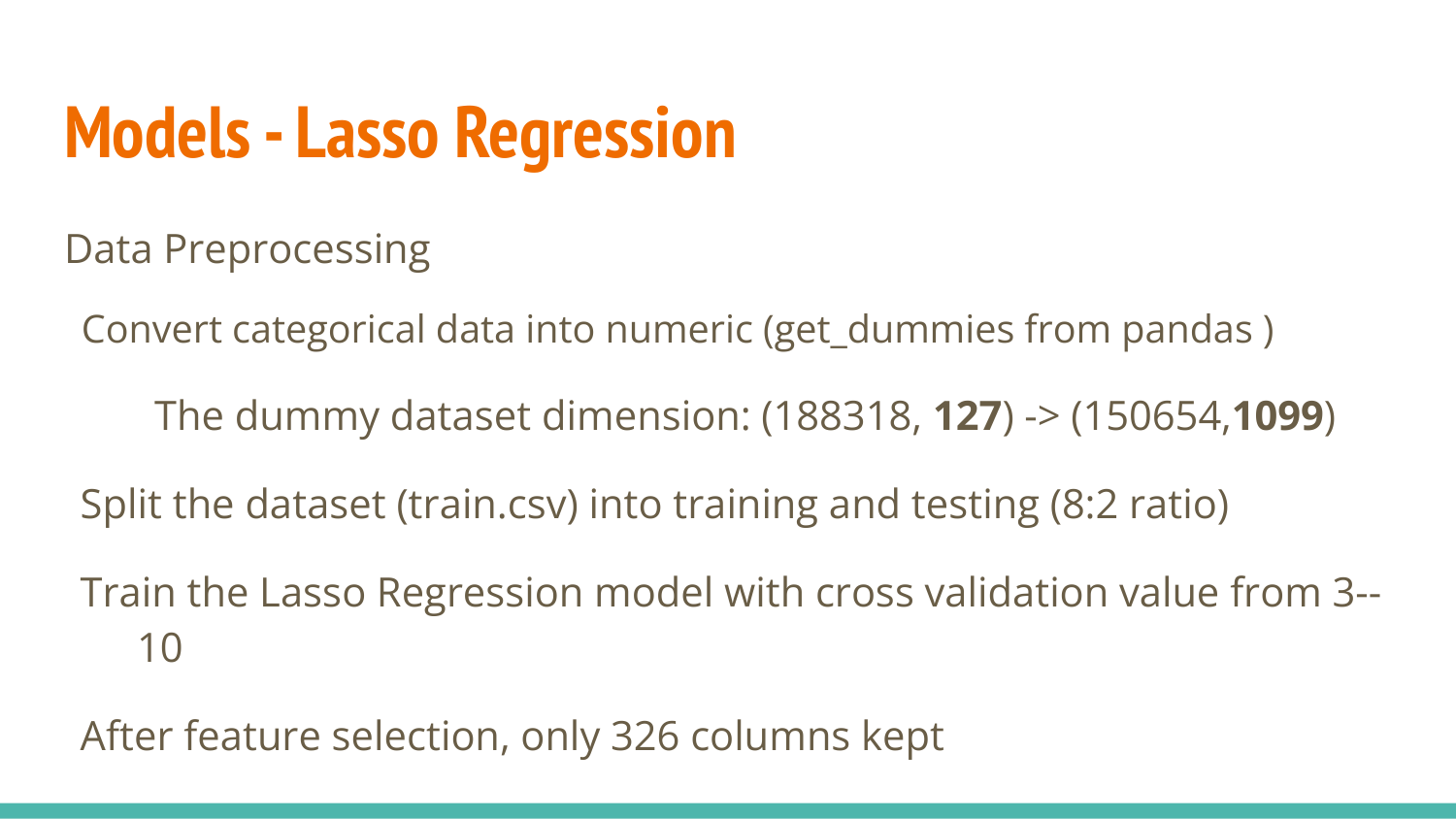

# Models - Lasso Regression
Data Preprocessing
Convert categorical data into numeric (get_dummies from pandas )
       The dummy dataset dimension: (188318, 127) -> (150654,1099)
Split the dataset (train.csv) into training and testing (8:2 ratio)
Train the Lasso Regression model with cross validation value from 3--10
After feature selection, only 326 columns kept